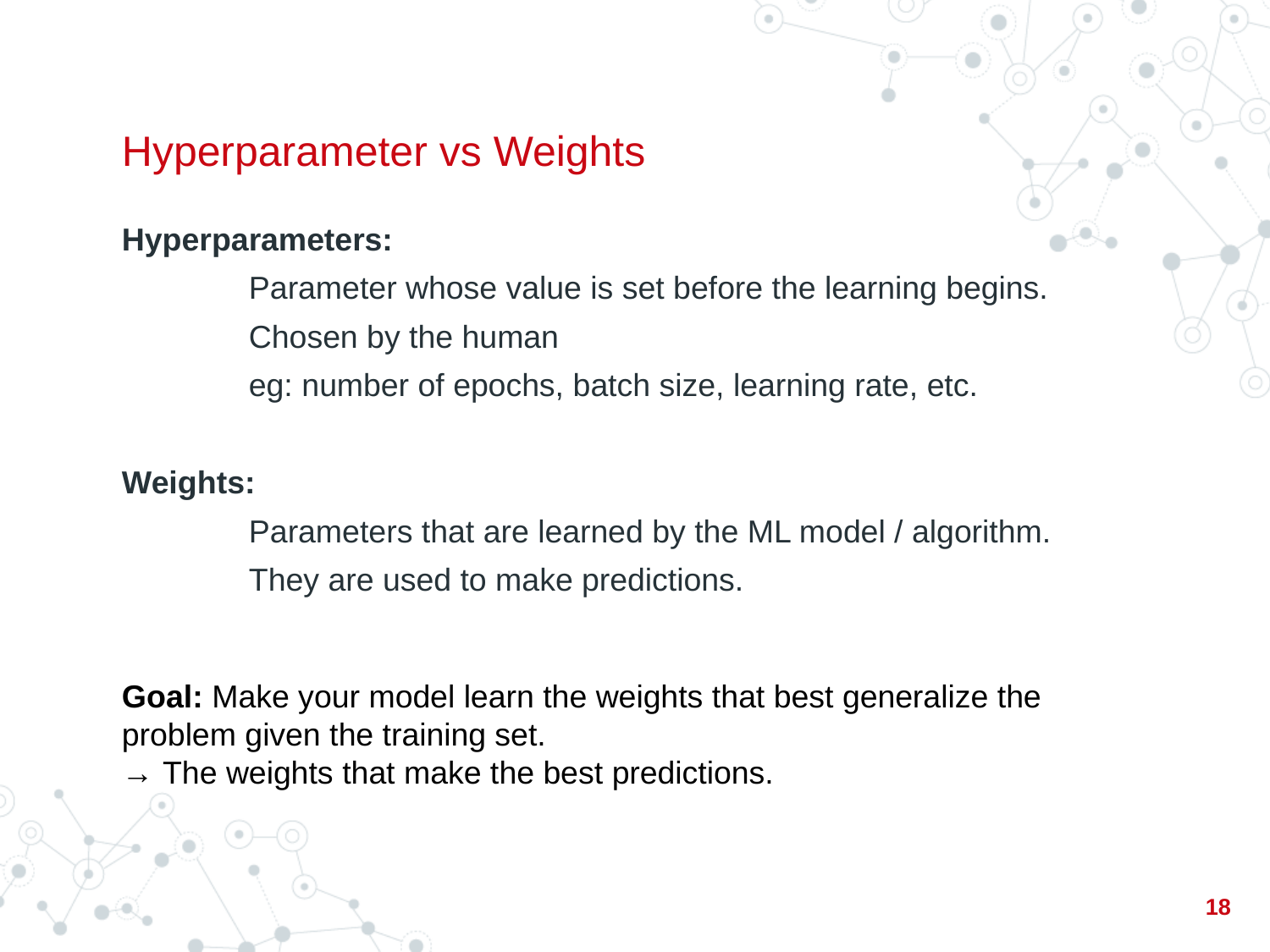

# Hyperparameter vs Weights
Hyperparameters:
	Parameter whose value is set before the learning begins.
	Chosen by the human
	eg: number of epochs, batch size, learning rate, etc.

Weights:
	Parameters that are learned by the ML model / algorithm.
	They are used to make predictions.

Goal: Make your model learn the weights that best generalize the problem given the training set.
→ The weights that make the best predictions.
18